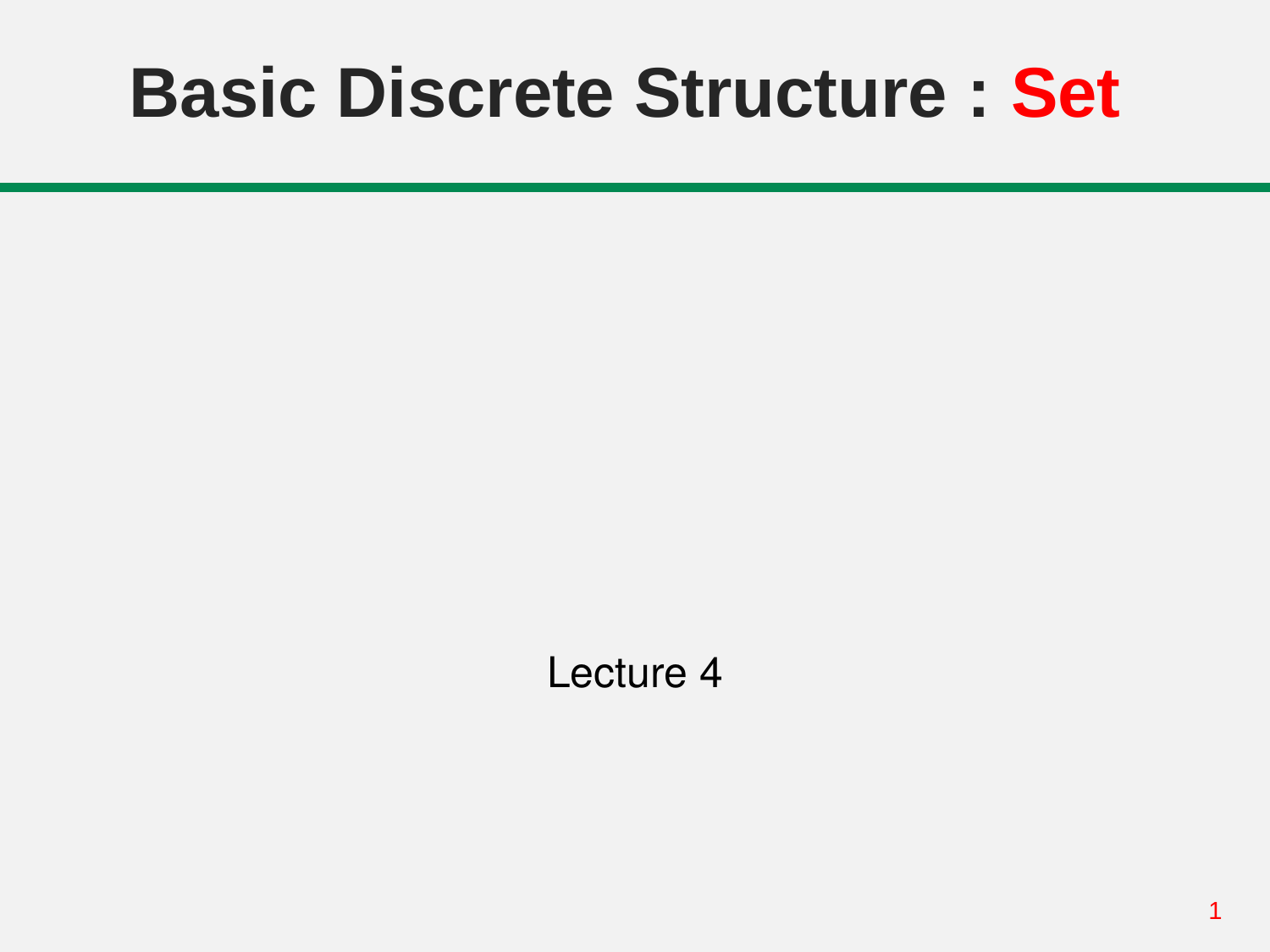

# Basic Discrete Structure : Set

Lecture 4